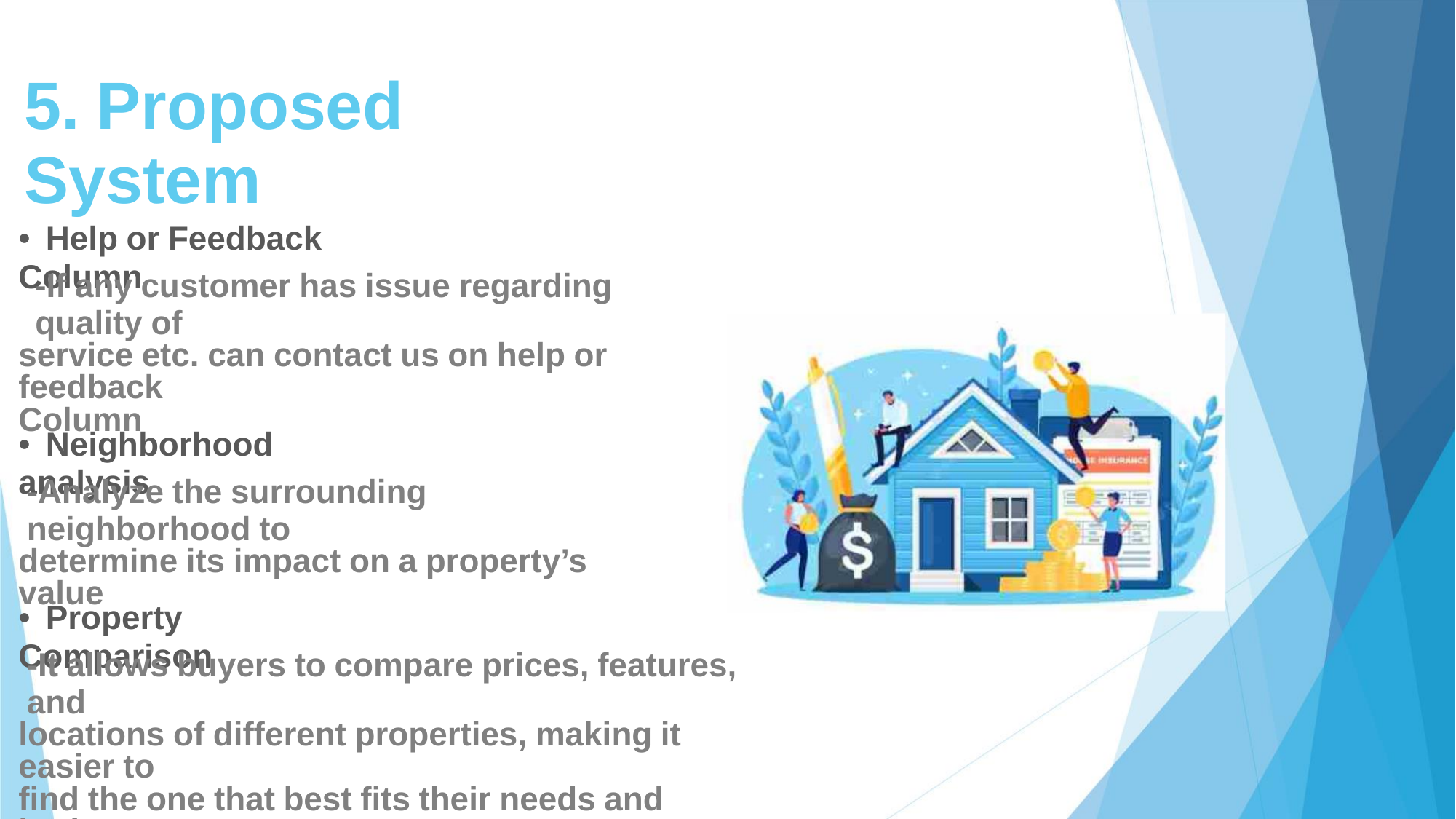

5. Proposed System
• Help or Feedback Column
-If any customer has issue regarding quality of
service etc. can contact us on help or feedback
Column
• Neighborhood analysis
-Analyze the surrounding neighborhood to
determine its impact on a property’s value
• Property Comparison
-It allows buyers to compare prices, features, and
locations of different properties, making it easier to
find the one that best fits their needs and budget